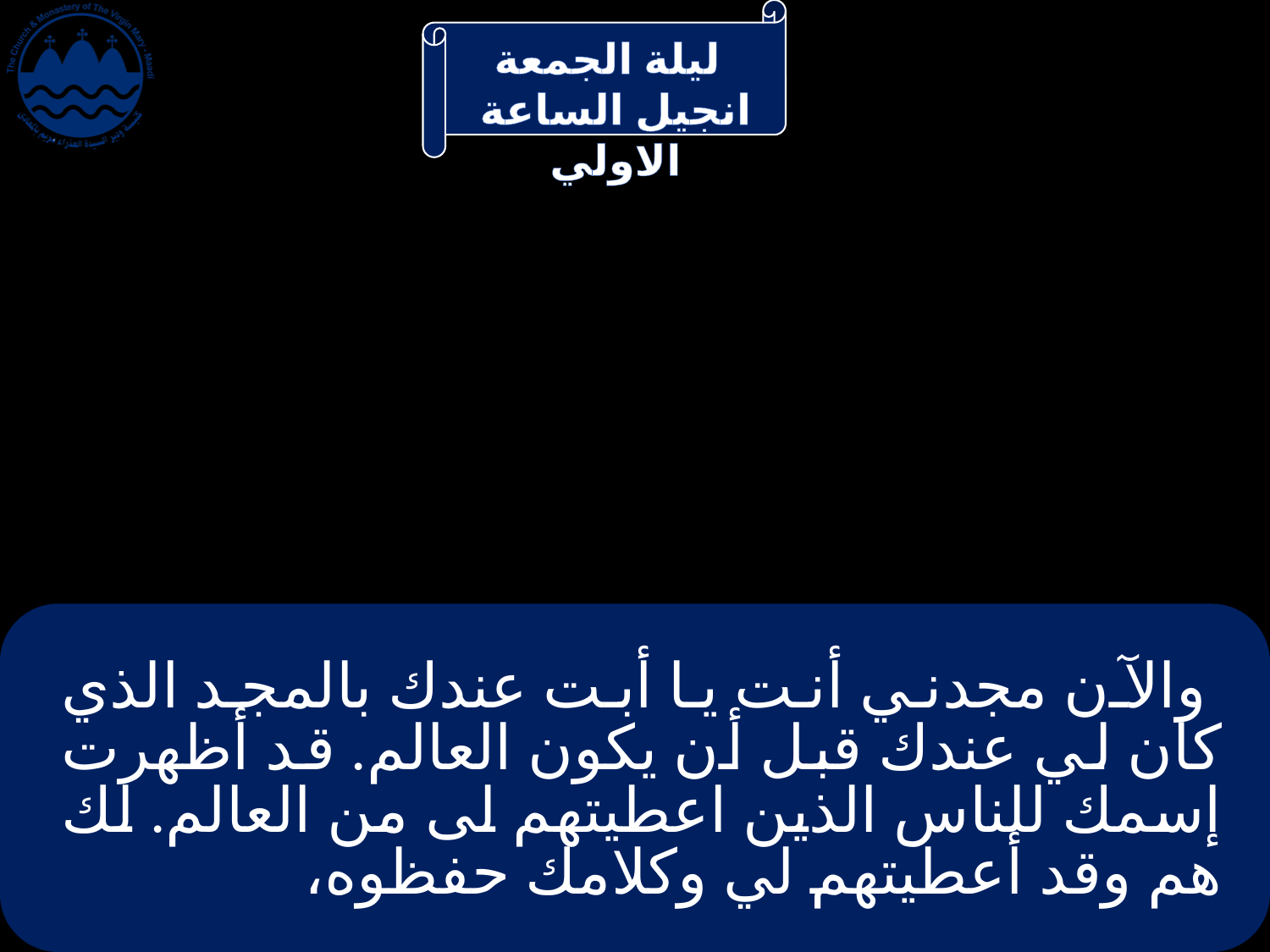

# والآن مجدني أنت يا أبت عندك بالمجد الذي كان لي عندك قبل أن يكون العالم. قد أظهرت إسمك للناس الذين اعطيتهم لى من العالم. لك هم وقد أعطيتهم لي وكلامك حفظوه،